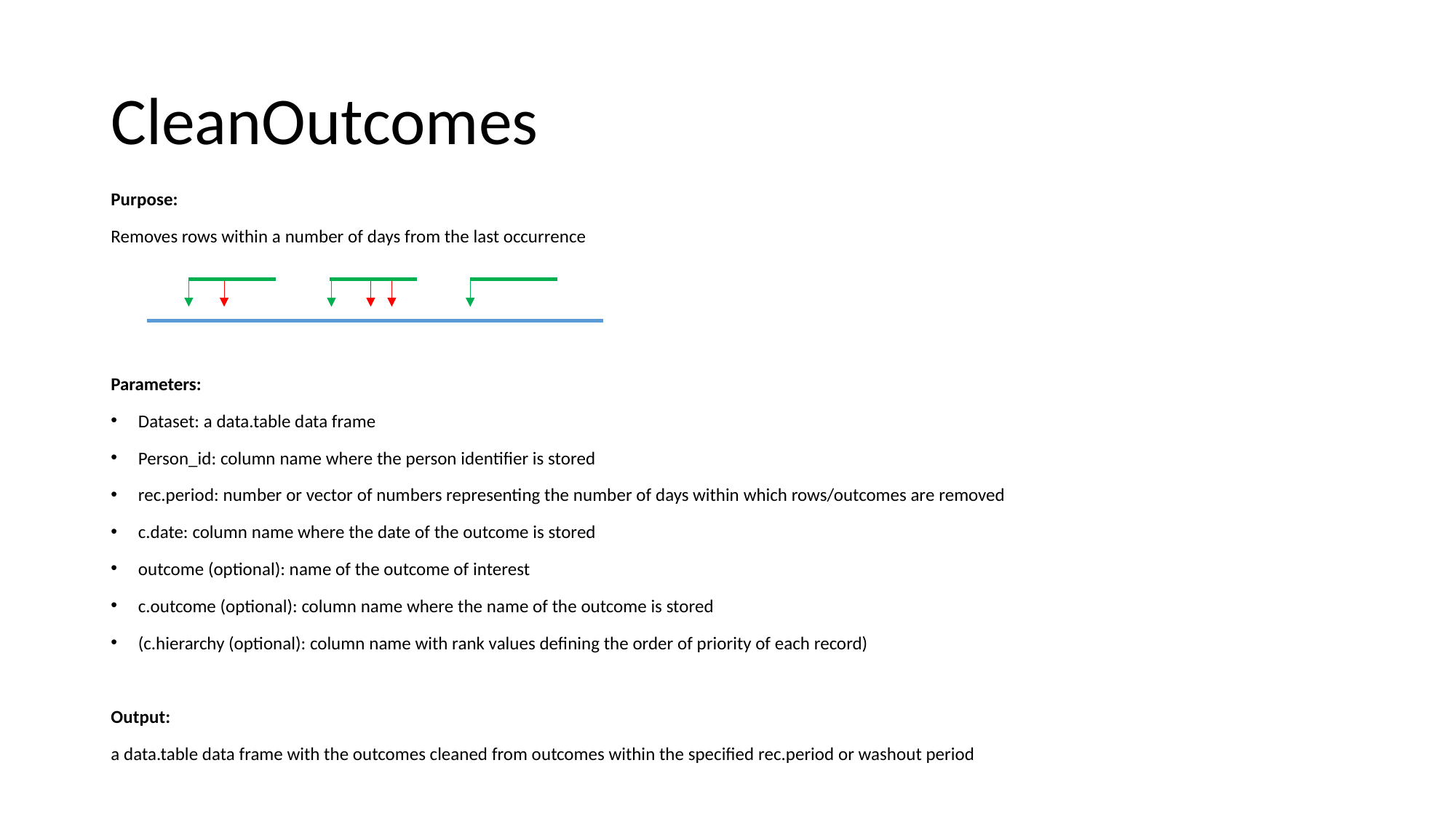

# CleanOutcomes

Purpose:
Removes rows within a number of days from the last occurrence

Parameters:
Dataset: a data.table data frame
Person_id: column name where the person identifier is stored
rec.period: number or vector of numbers representing the number of days within which rows/outcomes are removed
c.date: column name where the date of the outcome is stored
outcome (optional): name of the outcome of interest
c.outcome (optional): column name where the name of the outcome is stored
(c.hierarchy (optional): column name with rank values defining the order of priority of each record)

Output:
a data.table data frame with the outcomes cleaned from outcomes within the specified rec.period or washout period